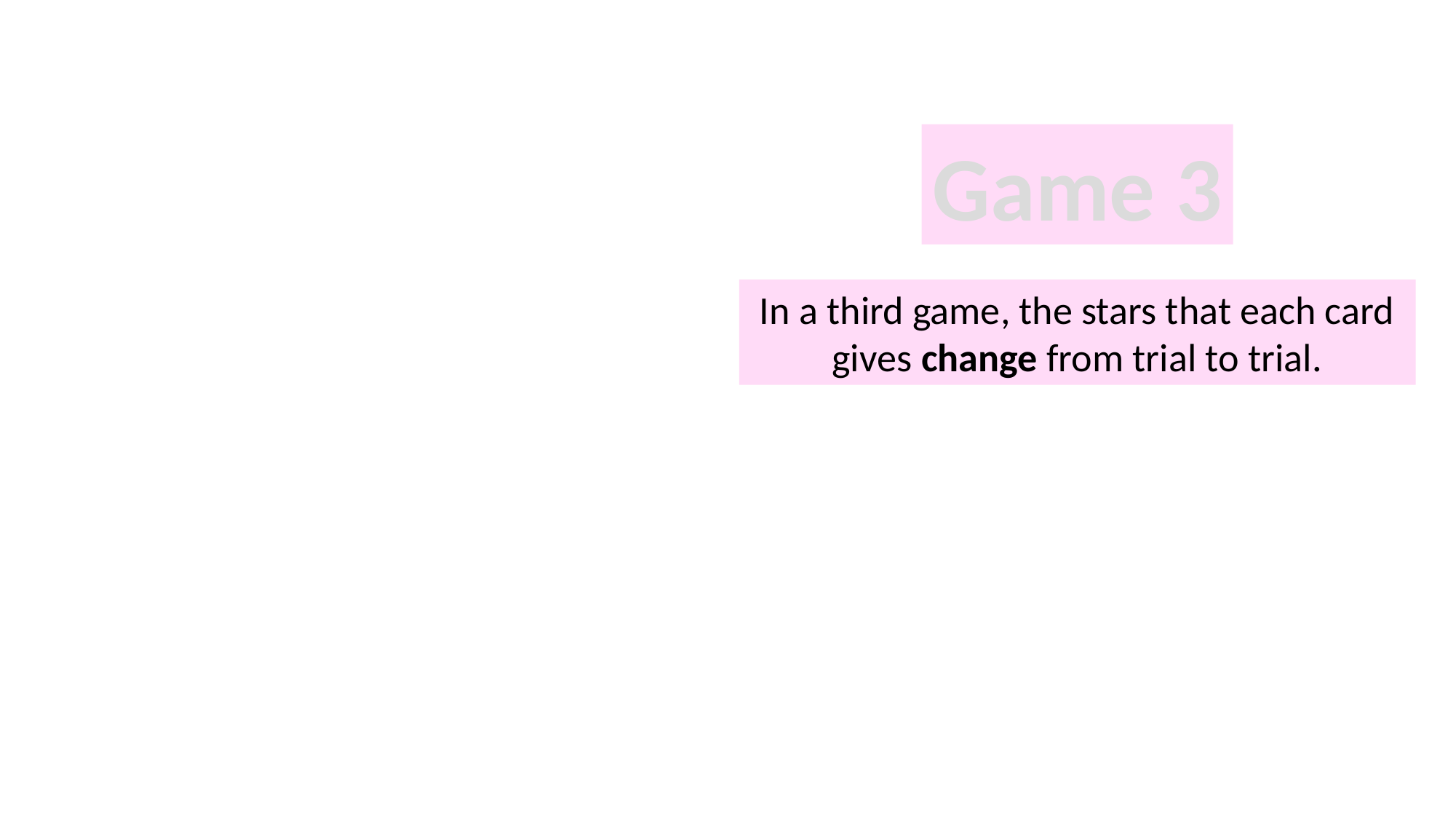

Game 3
In a third game, the stars that each card gives change from trial to trial.